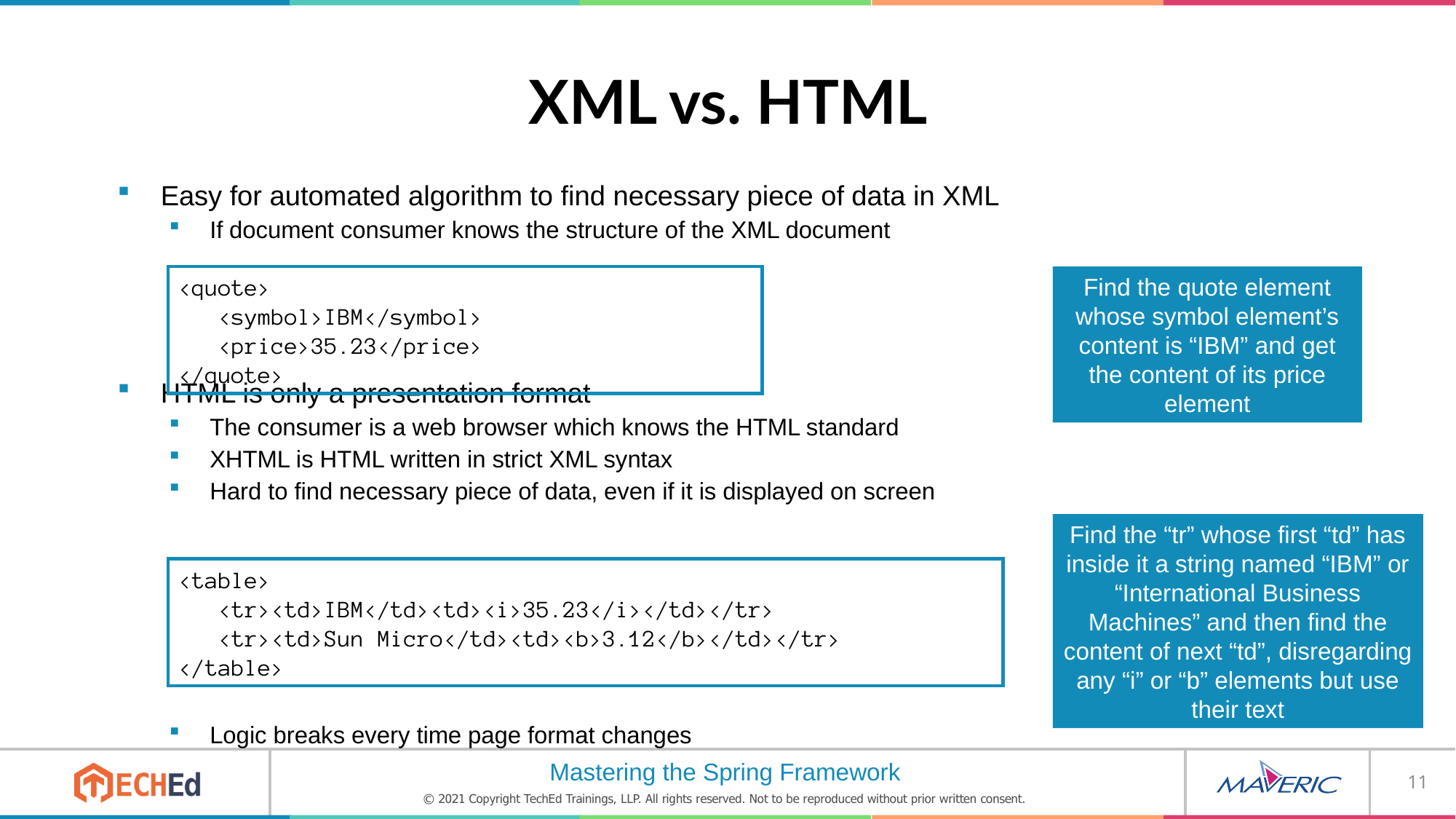

# XML vs. HTML
Easy for automated algorithm to find necessary piece of data in XML
If document consumer knows the structure of the XML document

HTML is only a presentation format
The consumer is a web browser which knows the HTML standard
XHTML is HTML written in strict XML syntax
Hard to find necessary piece of data, even if it is displayed on screen

Logic breaks every time page format changes

<quote>
   <symbol>IBM</symbol>
   <price>35.23</price>
</quote>
Find the quote element whose symbol element’s content is “IBM” and get the content of its price element
Find the “tr” whose first “td” has inside it a string named “IBM” or “International Business Machines” and then find the content of next “td”, disregarding any “i” or “b” elements but use their text
<table>
   <tr><td>IBM</td><td><i>35.23</i></td></tr>
   <tr><td>Sun Micro</td><td><b>3.12</b></td></tr>
</table>